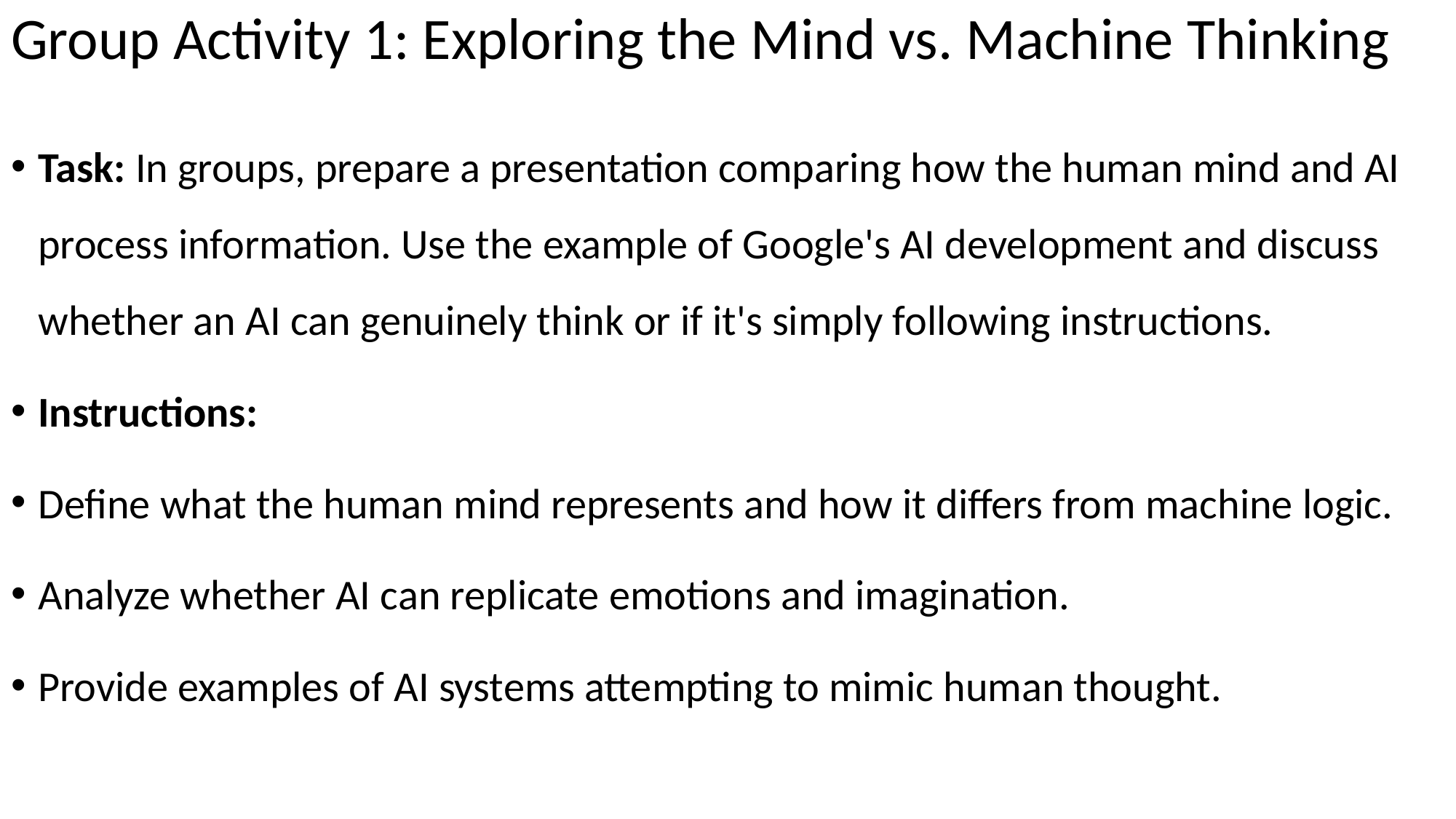

# Group Activity 1: Exploring the Mind vs. Machine Thinking
Task: In groups, prepare a presentation comparing how the human mind and AI process information. Use the example of Google's AI development and discuss whether an AI can genuinely think or if it's simply following instructions.
Instructions:
Define what the human mind represents and how it differs from machine logic.
Analyze whether AI can replicate emotions and imagination.
Provide examples of AI systems attempting to mimic human thought.